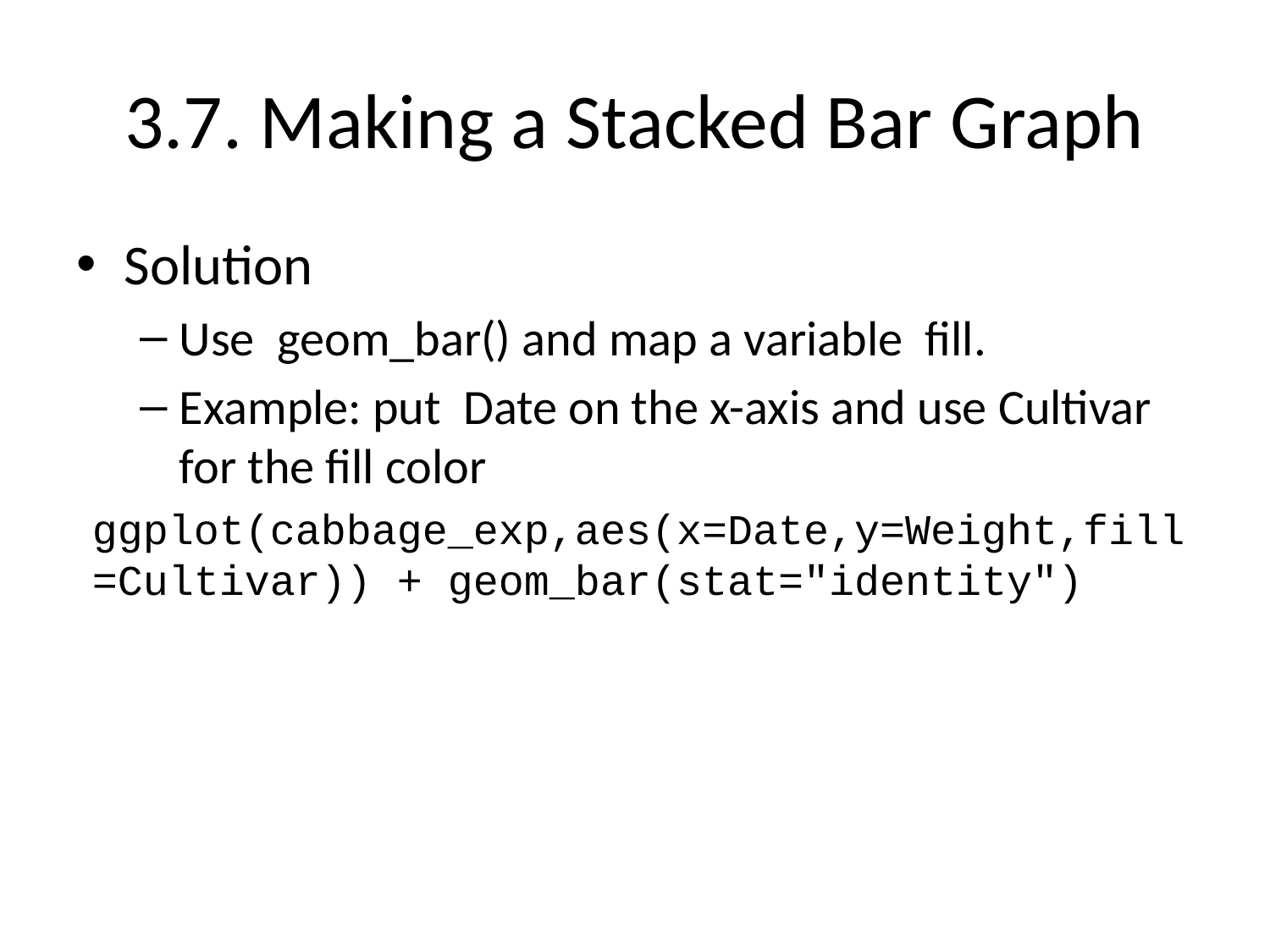

# 3.7. Making a Stacked Bar Graph
Solution
Use  geom_bar() and map a variable  fill.
Example: put  Date on the x-axis and use Cultivar for the fill color
ggplot(cabbage_exp,aes(x=Date,y=Weight,fill=Cultivar)) + geom_bar(stat="identity")